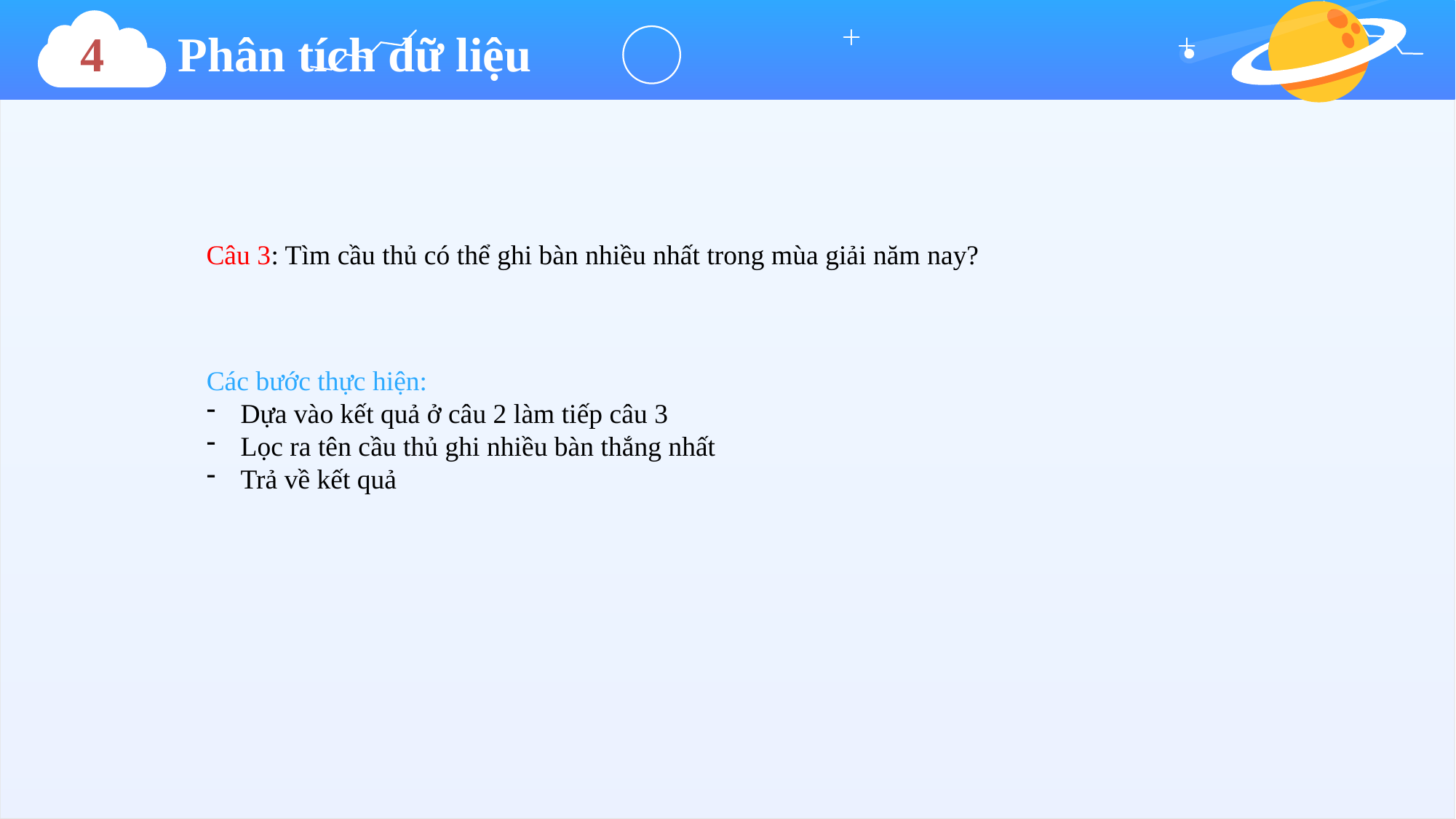

4      Phân tích dữ liệu
Câu 3: Tìm cầu thủ có thể ghi bàn nhiều nhất trong mùa giải năm nay?
Các bước thực hiện:
Dựa vào kết quả ở câu 2 làm tiếp câu 3
Lọc ra tên cầu thủ ghi nhiều bàn thắng nhất
Trả về kết quả